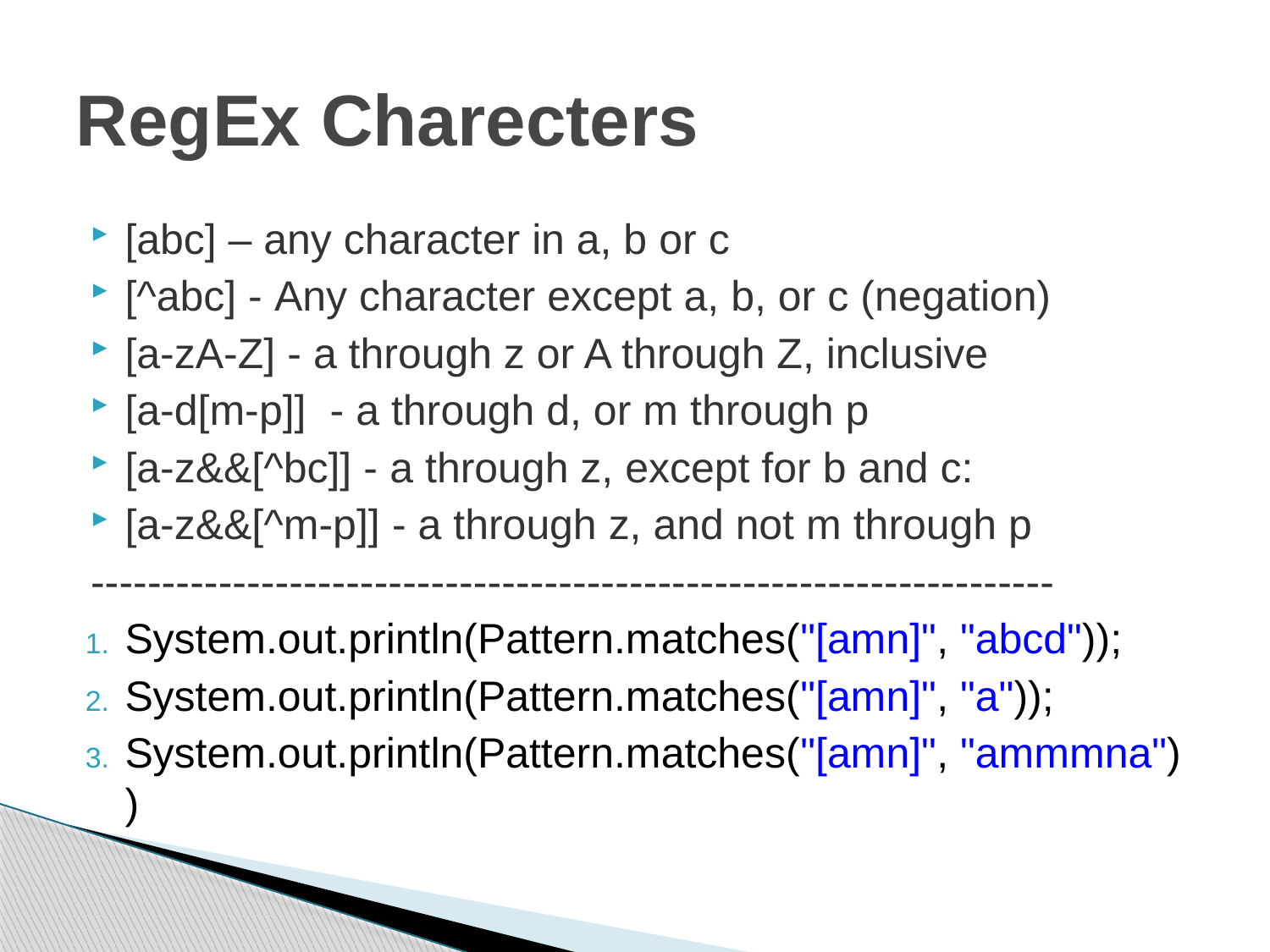

# RegEx Charecters
[abc] – any character in a, b or c
[^abc] - Any character except a, b, or c (negation)
[a-zA-Z] - a through z or A through Z, inclusive
[a-d[m-p]]  - a through d, or m through p
[a-z&&[^bc]] - a through z, except for b and c:
[a-z&&[^m-p]] - a through z, and not m through p
--------------------------------------------------------------------
System.out.println(Pattern.matches("[amn]", "abcd"));
System.out.println(Pattern.matches("[amn]", "a"));
System.out.println(Pattern.matches("[amn]", "ammmna"))